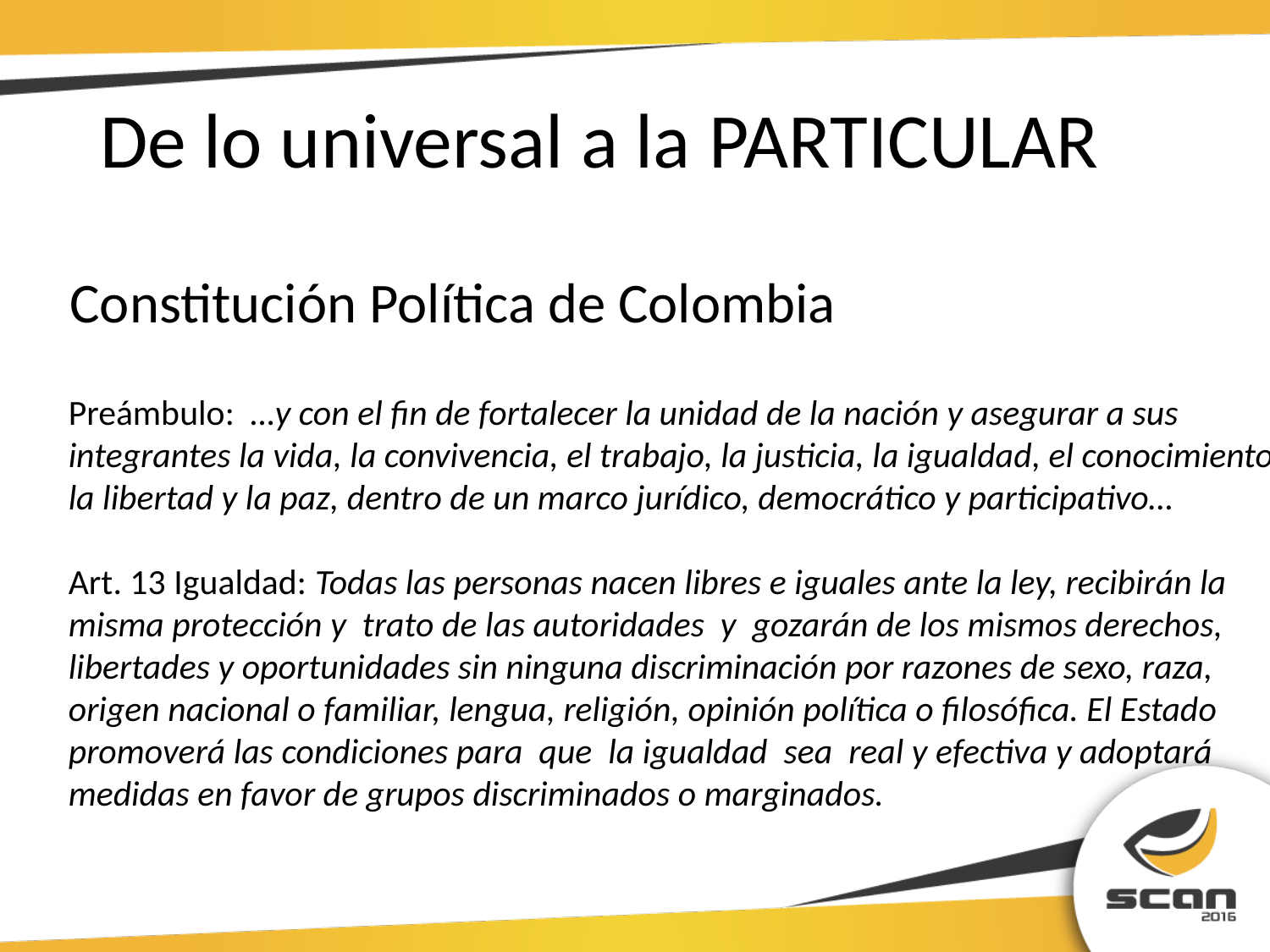

# De lo universal a la PARTICULAR
Constitución Política de Colombia

Preámbulo:  …y con el fin de fortalecer la unidad de la nación y asegurar a sus
integrantes la vida, la convivencia, el trabajo, la justicia, la igualdad, el conocimiento,
la libertad y la paz, dentro de un marco jurídico, democrático y participativo…

Art. 13 Igualdad: Todas las personas nacen libres e iguales ante la ley, recibirán la
misma protección y  trato de las autoridades  y  gozarán de los mismos derechos,
libertades y oportunidades sin ninguna discriminación por razones de sexo, raza,
origen nacional o familiar, lengua, religión, opinión política o filosófica. El Estado
promoverá las condiciones para  que  la igualdad  sea  real y efectiva y adoptará
medidas en favor de grupos discriminados o marginados.